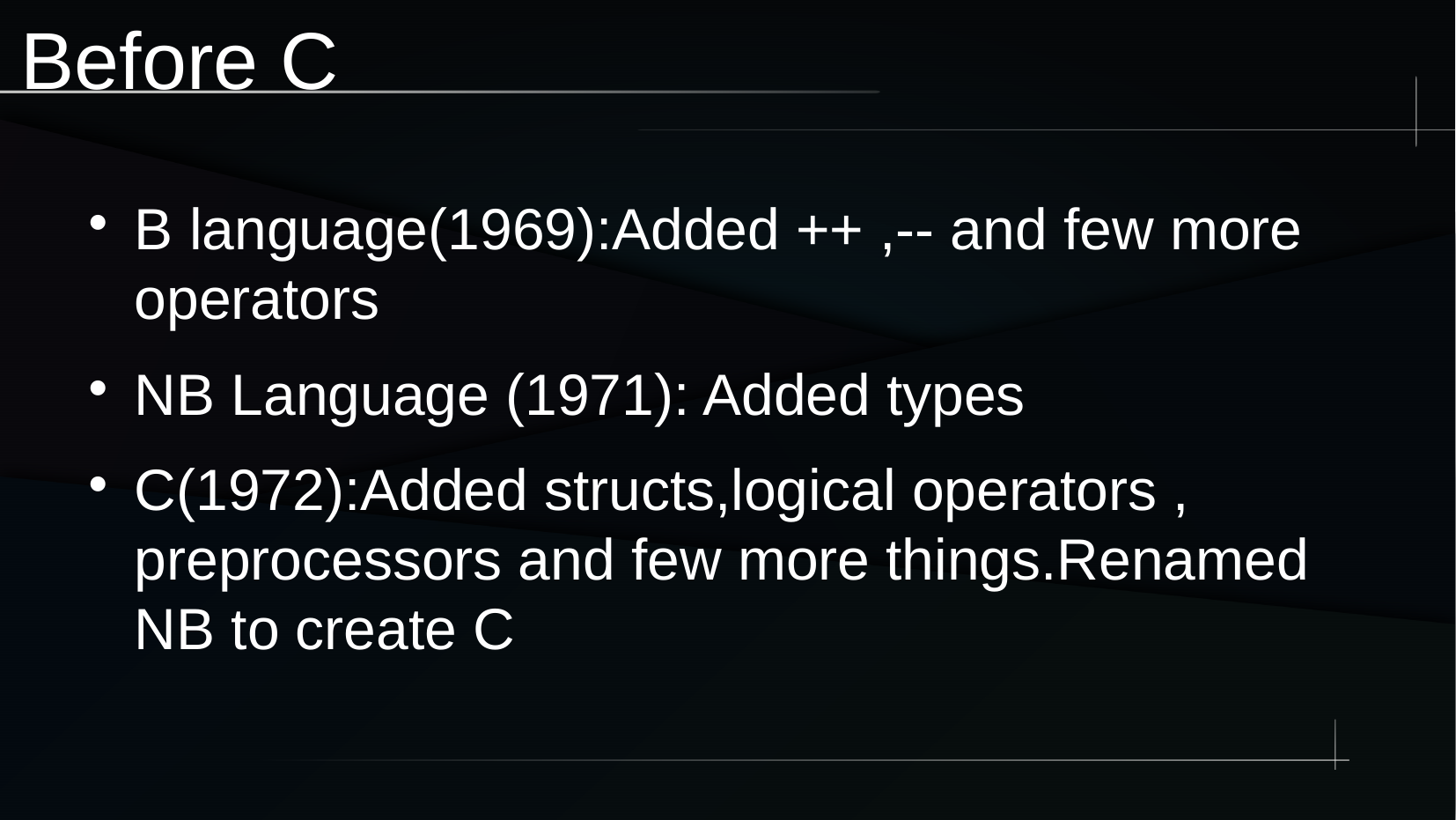

Before C
B language(1969):Added ++ ,-- and few more operators
NB Language (1971): Added types
C(1972):Added structs,logical operators , preprocessors and few more things.Renamed NB to create C